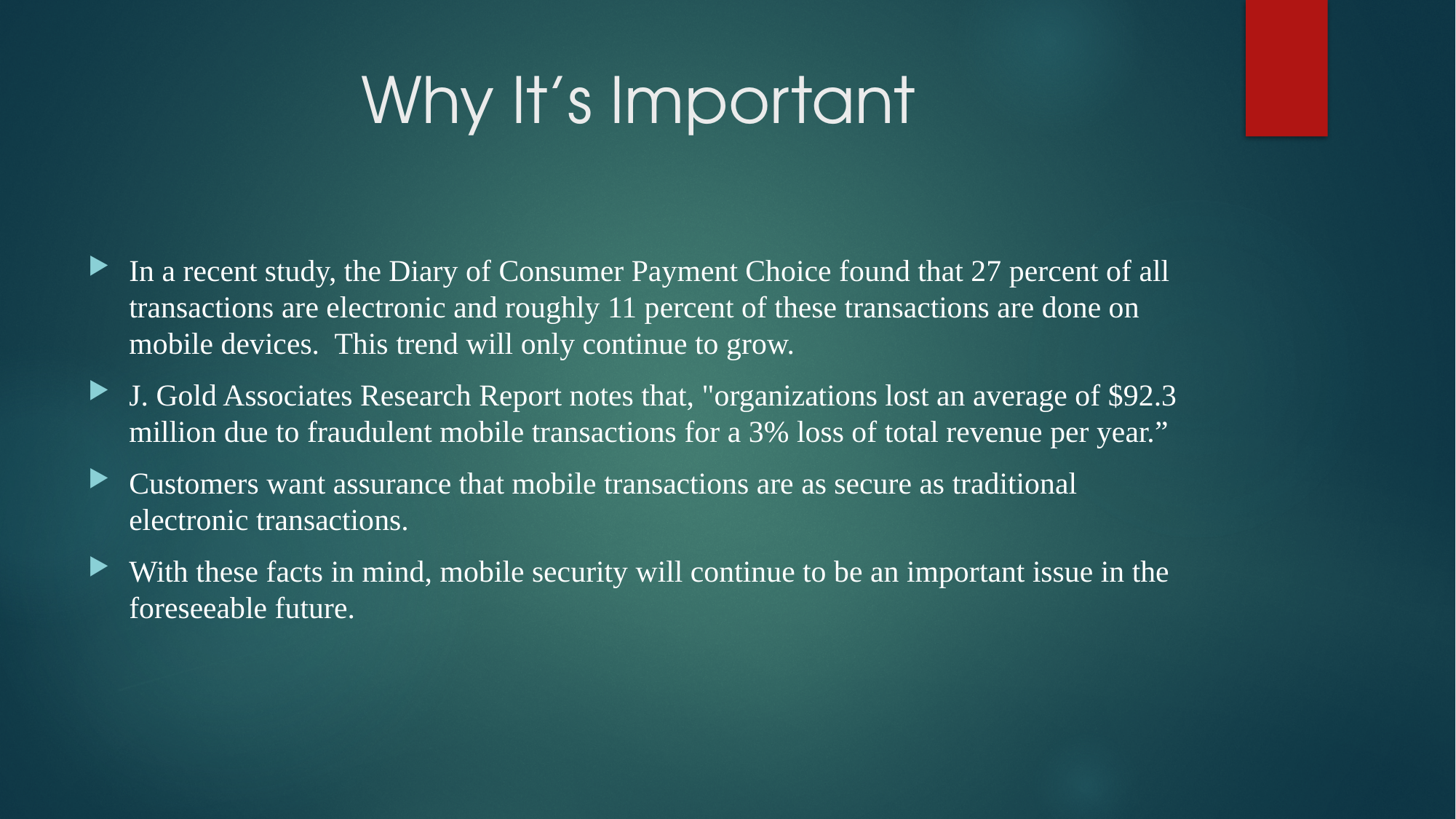

# Why It’s Important
In a recent study, the Diary of Consumer Payment Choice found that 27 percent of all transactions are electronic and roughly 11 percent of these transactions are done on mobile devices.  This trend will only continue to grow.
J. Gold Associates Research Report notes that, "organizations lost an average of $92.3 million due to fraudulent mobile transactions for a 3% loss of total revenue per year.”
Customers want assurance that mobile transactions are as secure as traditional electronic transactions.
With these facts in mind, mobile security will continue to be an important issue in the foreseeable future.